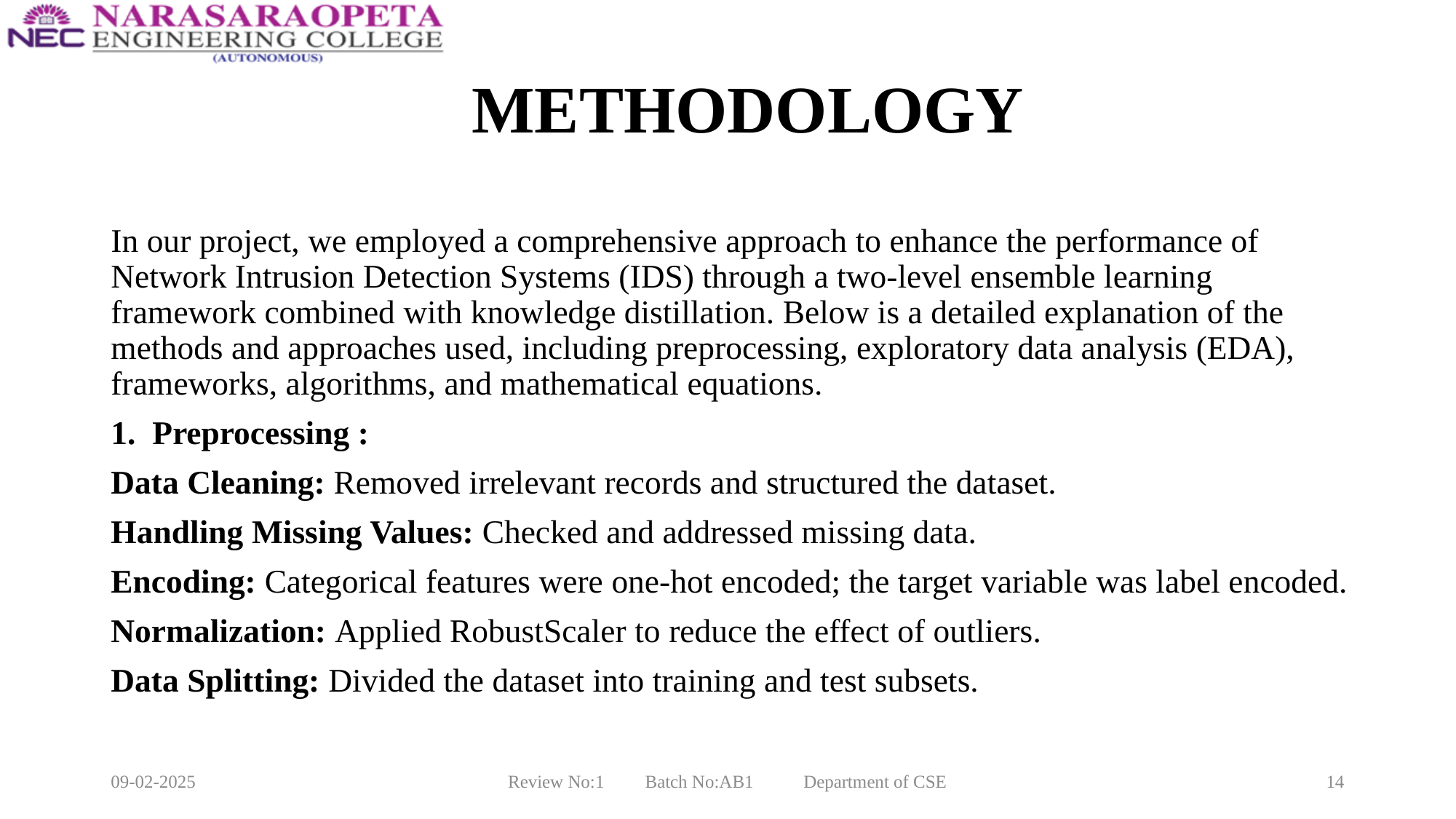

# METHODOLOGY
In our project, we employed a comprehensive approach to enhance the performance of Network Intrusion Detection Systems (IDS) through a two-level ensemble learning framework combined with knowledge distillation. Below is a detailed explanation of the methods and approaches used, including preprocessing, exploratory data analysis (EDA), frameworks, algorithms, and mathematical equations.
1.  Preprocessing :
Data Cleaning: Removed irrelevant records and structured the dataset.
Handling Missing Values: Checked and addressed missing data.
Encoding: Categorical features were one-hot encoded; the target variable was label encoded.
Normalization: Applied RobustScaler to reduce the effect of outliers.
Data Splitting: Divided the dataset into training and test subsets.

09-02-2025
Review No:1         Batch No:AB1           Department of CSE
14